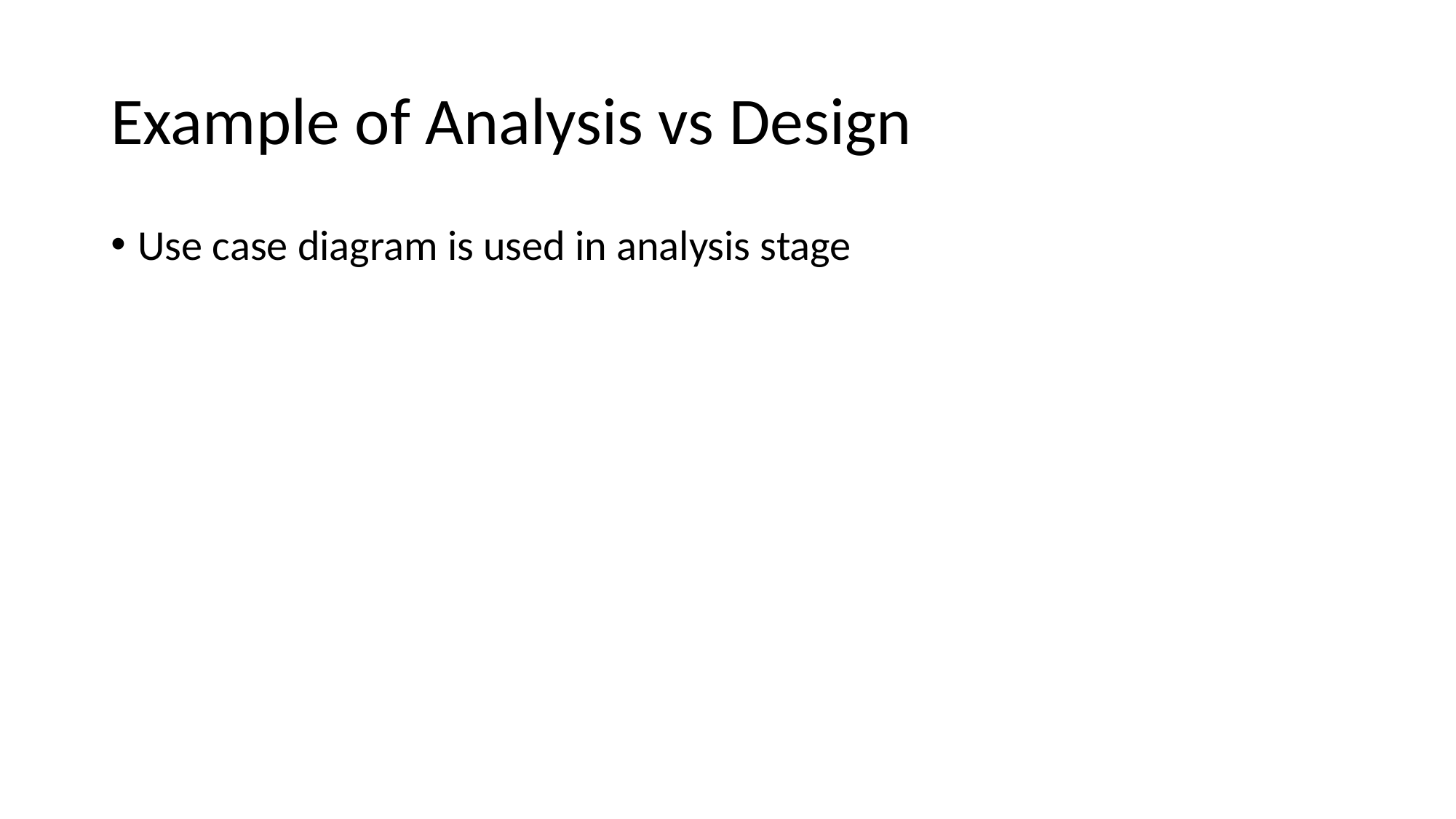

Example of Analysis vs Design
Use case diagram is used in analysis stage